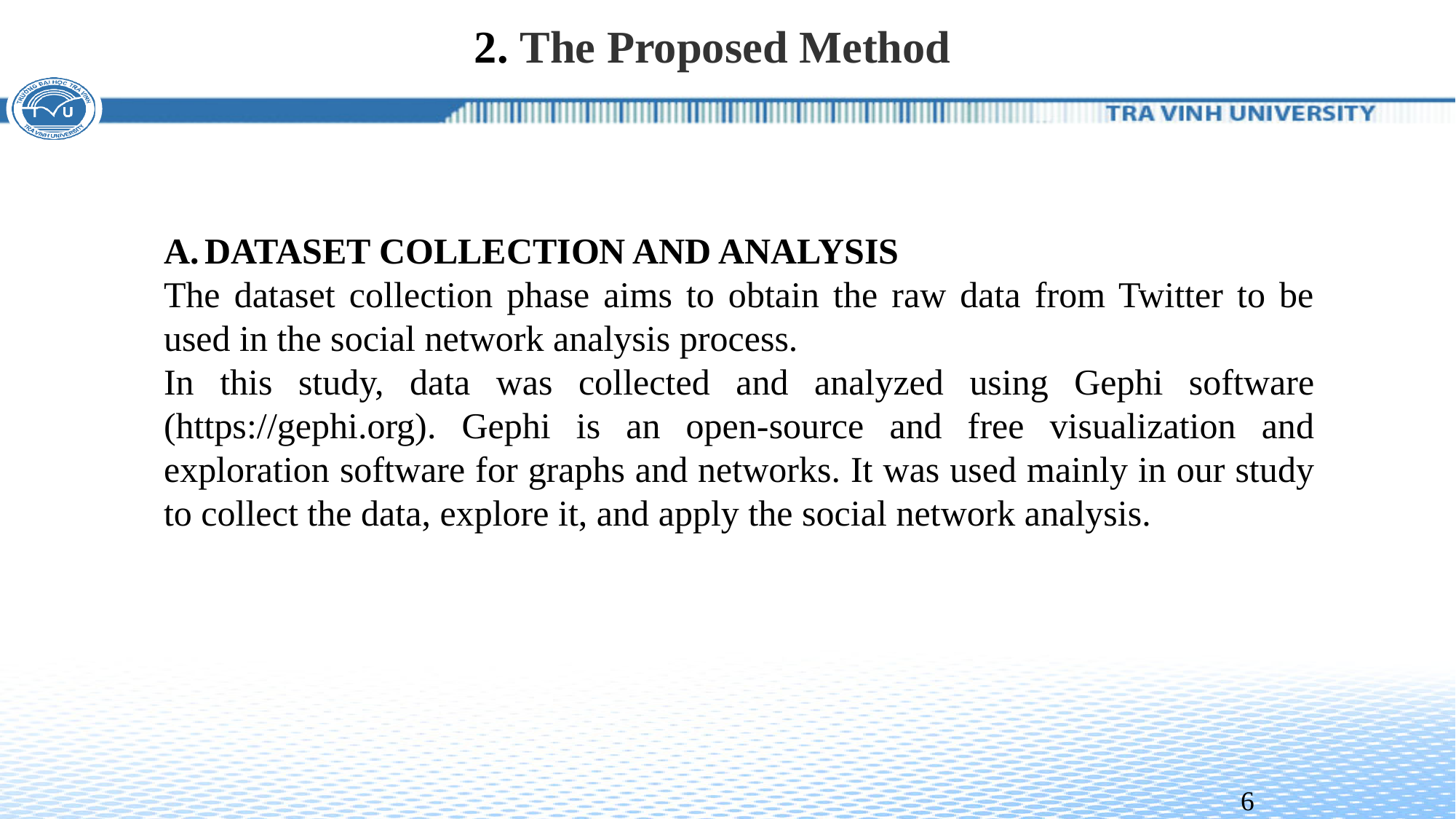

# 2. The Proposed Method
DATASET COLLECTION AND ANALYSIS
The dataset collection phase aims to obtain the raw data from Twitter to be used in the social network analysis process.
In this study, data was collected and analyzed using Gephi software (https://gephi.org). Gephi is an open-source and free visualization and exploration software for graphs and networks. It was used mainly in our study to collect the data, explore it, and apply the social network analysis.

6